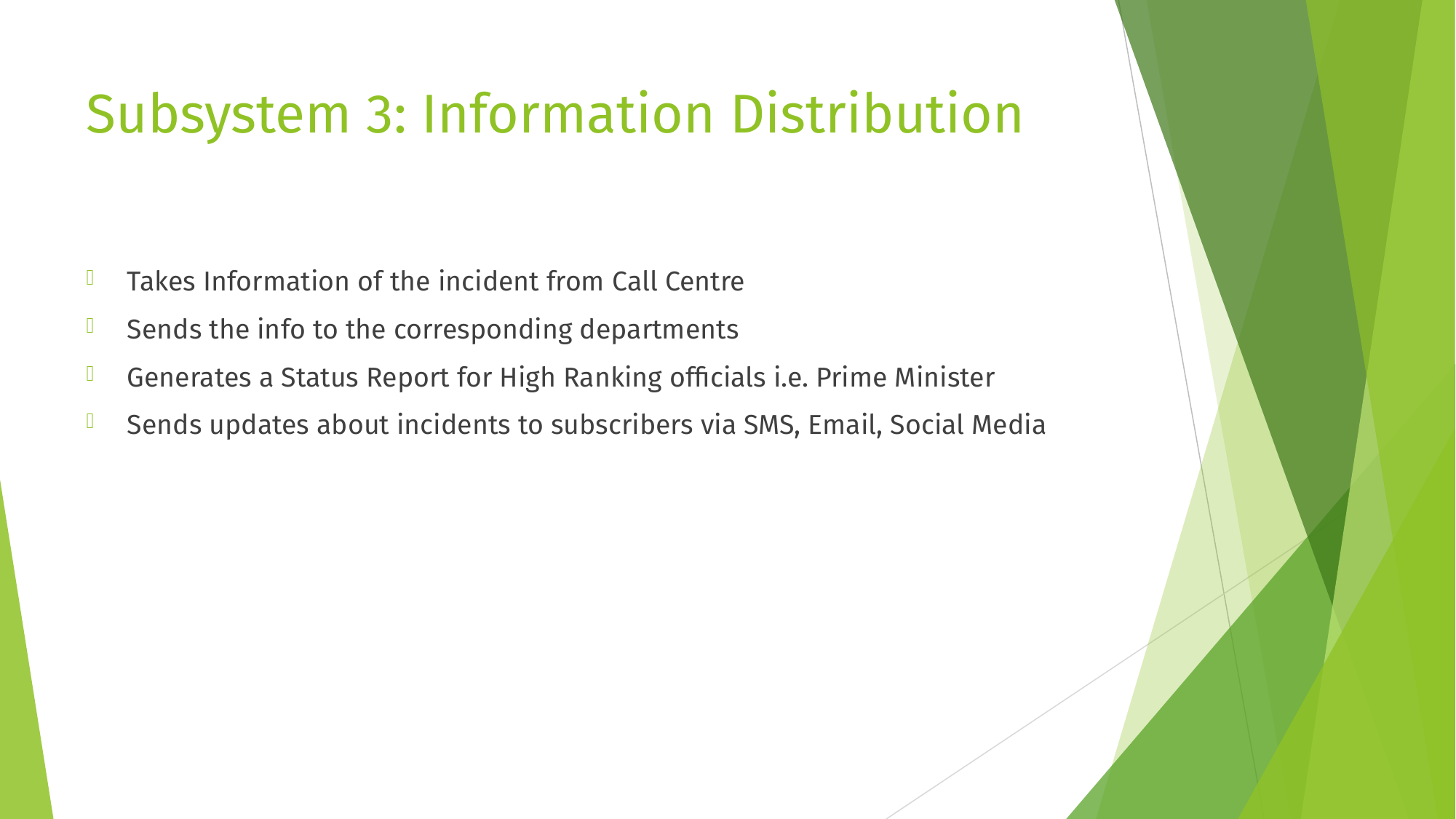

# Subsystem 3: Information Distribution
Takes Information of the incident from Call Centre
Sends the info to the corresponding departments
Generates a Status Report for High Ranking officials i.e. Prime Minister
Sends updates about incidents to subscribers via SMS, Email, Social Media